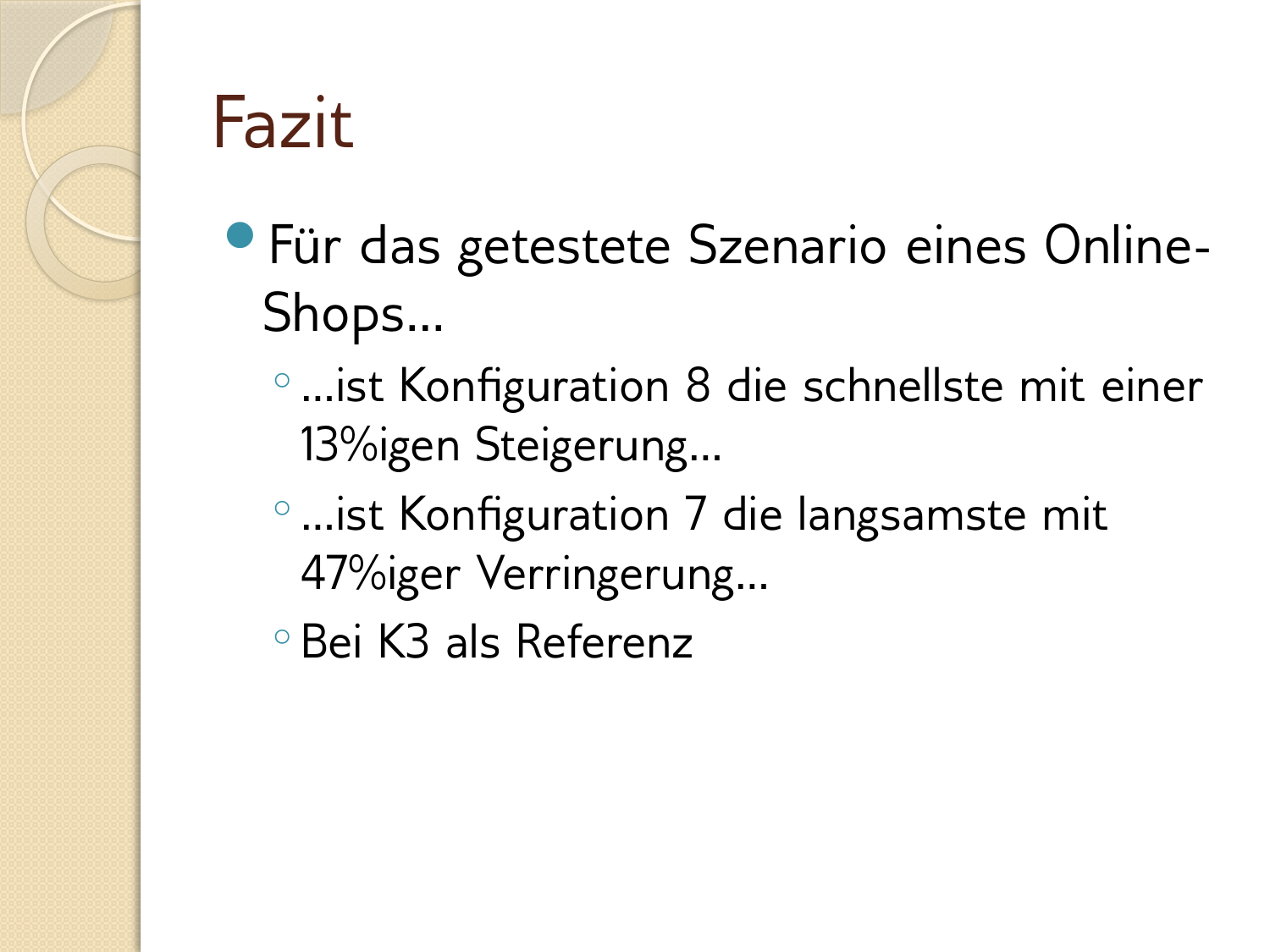

# Fazit
Für das getestete Szenario eines Online-Shops…
…ist Konfiguration 8 die schnellste mit einer 13%igen Steigerung…
…ist Konfiguration 7 die langsamste mit 47%iger Verringerung…
Bei K3 als Referenz